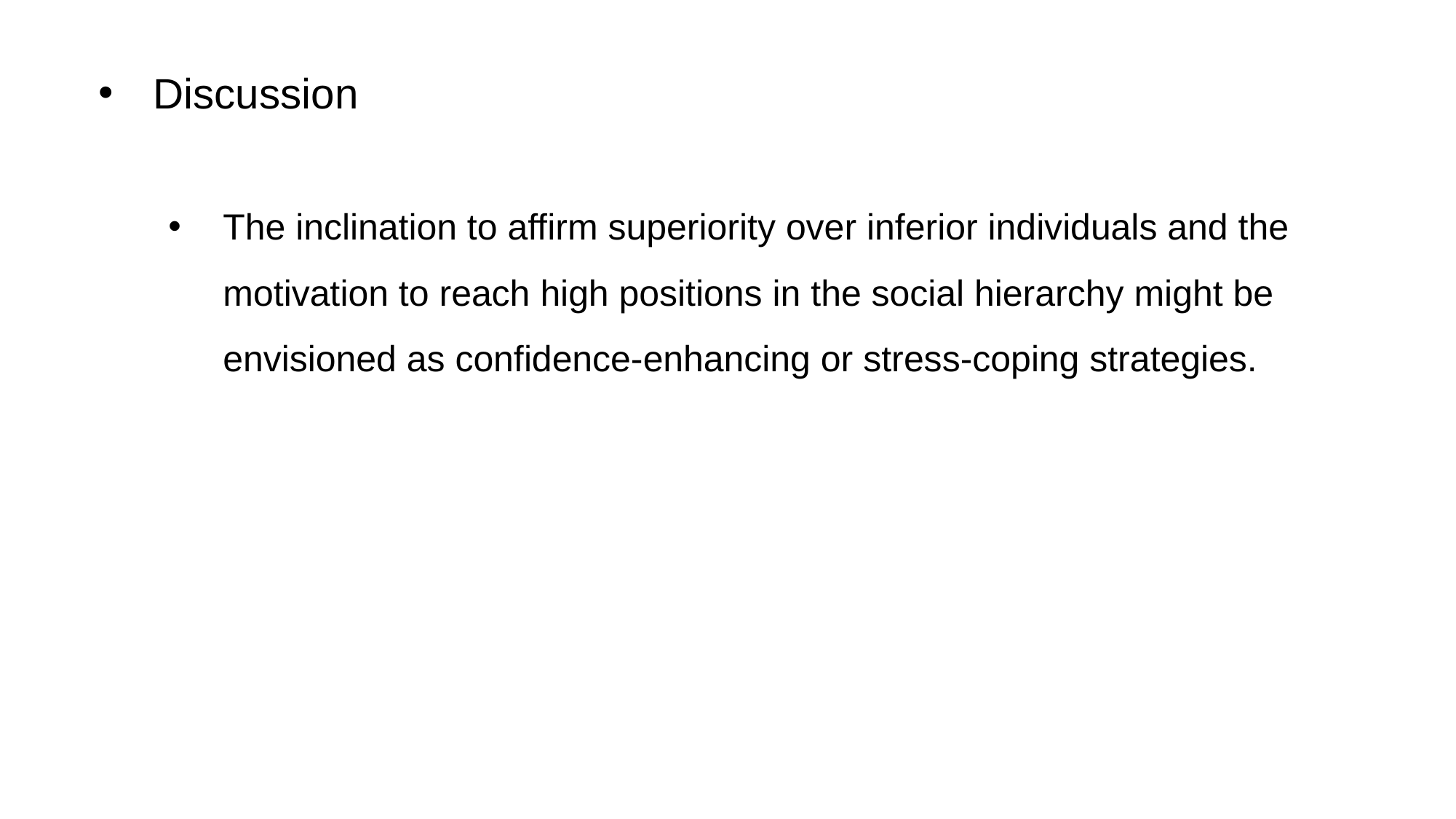

Discussion
The inclination to affirm superiority over inferior individuals and the motivation to reach high positions in the social hierarchy might be envisioned as confidence-enhancing or stress-coping strategies.